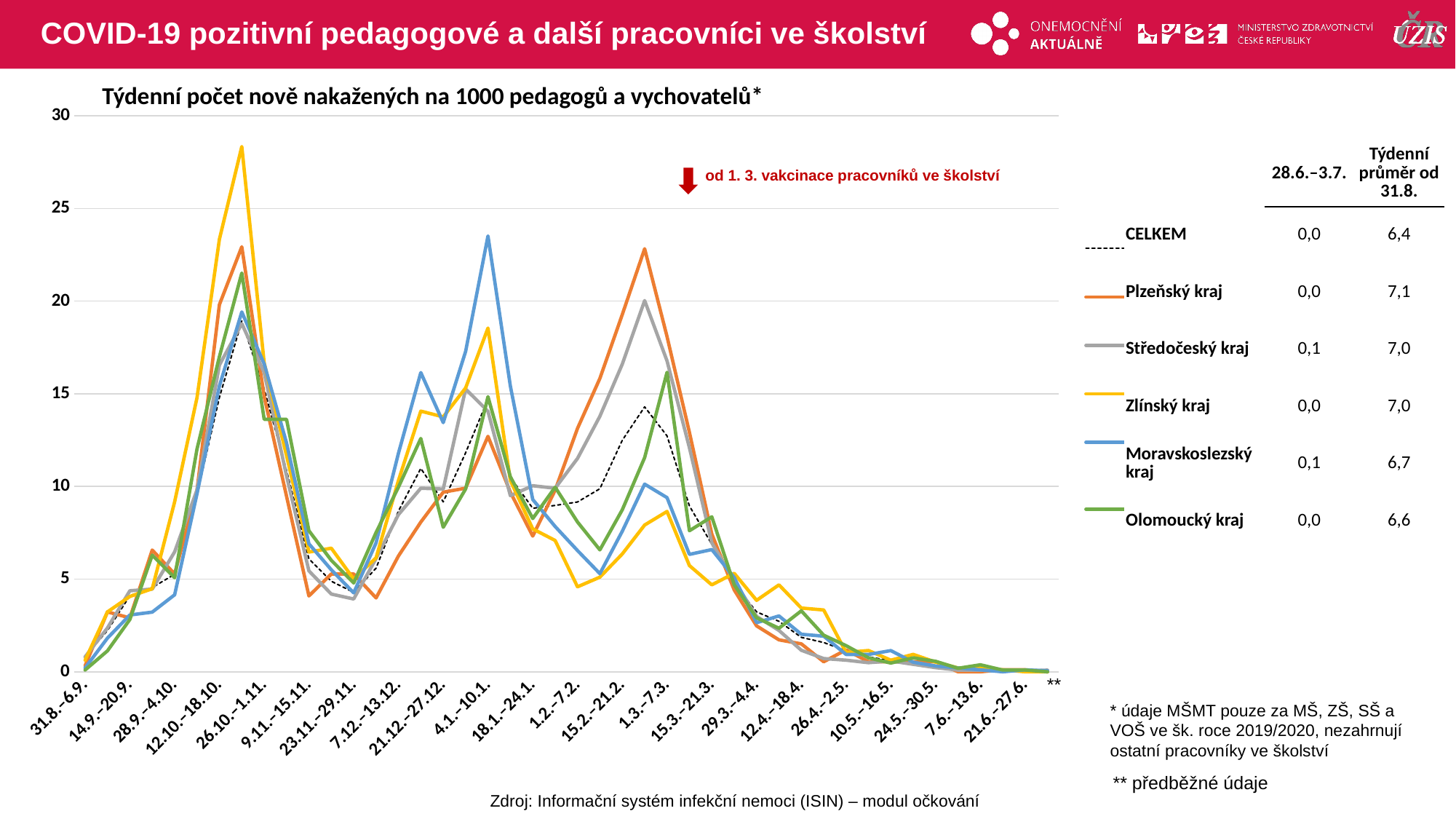

# COVID-19 pozitivní pedagogové a další pracovníci ve školství
Týdenní počet nově nakažených na 1000 pedagogů a vychovatelů*

### Chart

| Category | CELKEM | Plzeňský kraj | Středočeský kraj | Zlínský kraj | Moravskoslezský kraj | Olomoucký kraj |
|---|---|---|---|---|---|---|
| 31.8.–6.9. | 0.809355 | 0.323032 | 0.803141 | 0.625195 | 0.207674 | 0.093958 |
| 7.9.–13.9. | 2.22997 | 3.230322 | 2.364805 | 3.230176 | 1.817143 | 1.127502 |
| 14.9.–20.9. | 4.103371 | 2.90729 | 4.372658 | 4.06377 | 3.063185 | 2.818754 |
| 21.9.–27.9. | 4.544837 | 6.568321 | 4.461895 | 4.480567 | 3.21894 | 6.295218 |
| 28.9.–4.10. | 5.263635 | 5.276193 | 6.469748 | 9.169532 | 4.153471 | 5.073757 |
| 5.10.–11.10. | 9.565099 | 9.798643 | 9.81617 | 14.79629 | 9.604901 | 12.02668 |
| 12.10.–18.10. | 14.80609 | 19.81264 | 16.55363 | 23.34063 | 15.41976 | 17.00648 |
| 19.10.–25.10. | 18.9321 | 22.93529 | 18.78458 | 28.34219 | 19.41748 | 21.51649 |
| 26.10.–1.11. | 15.25888 | 14.85948 | 16.15206 | 16.67188 | 16.61388 | 13.62398 |
| 2.11.–8.11. | 10.8612 | 9.475611 | 10.57469 | 11.67031 | 12.35658 | 13.62398 |
| 9.11.–15.11. | 6.089969 | 4.091741 | 5.443512 | 6.460352 | 6.905145 | 7.610636 |
| 16.11.–22.11. | 4.884426 | 5.276193 | 4.194182 | 6.668751 | 5.503349 | 6.013342 |
| 23.11.–29.11. | 4.284485 | 5.276193 | 3.926468 | 5.001563 | 4.257308 | 4.791882 |
| 30.11.–6.12. | 5.591904 | 3.984064 | 6.112797 | 6.147755 | 6.957063 | 7.516678 |
| 7.12.–13.12. | 8.670847 | 6.245289 | 8.477601 | 10.31572 | 11.78547 | 9.959598 |
| 14.12.–20.12. | 10.97439 | 8.075805 | 9.905408 | 14.0669 | 16.14662 | 12.59044 |
| 21.12.–27.12. | 9.168912 | 9.690966 | 9.860789 | 13.7543 | 13.44686 | 7.798553 |
| 28.12.–3.1. | 11.81771 | 9.906321 | 15.25968 | 15.31729 | 17.28882 | 9.865639 |
| 4.1.–10.1. | 14.70422 | 12.70593 | 14.05497 | 18.54746 | 23.51903 | 14.84544 |
| 11.1.–17.1. | 10.49331 | 9.690966 | 9.503837 | 10.31572 | 15.41976 | 10.52335 |
| 18.1.–24.1. | 8.823663 | 7.322063 | 10.03926 | 7.710743 | 9.293391 | 8.268345 |
| 25.1.–31.1. | 8.976478 | 9.798643 | 9.905408 | 7.085548 | 7.839676 | 9.959598 |
| 1.2.–7.2. | 9.163252 | 13.13664 | 11.51169 | 4.584766 | 6.541716 | 8.080428 |
| 8.2.–14.2. | 9.876389 | 15.82858 | 13.78726 | 5.105762 | 5.295675 | 6.577093 |
| 15.2.–21.2. | 12.49123 | 19.27425 | 16.59825 | 6.356153 | 7.580084 | 8.738138 |
| 22.2.–28.2. | 14.29671 | 22.82761 | 20.03391 | 7.919141 | 10.12408 | 11.55689 |
| 1.3.–7.3. | 12.72894 | 18.0898 | 16.77673 | 8.648536 | 9.397228 | 16.16086 |
| 8.3.–14.3. | 8.948179 | 12.92129 | 12.09174 | 5.730958 | 6.334043 | 7.610636 |
| 15.3.–21.3. | 6.882344 | 7.42974 | 6.960557 | 4.688965 | 6.593635 | 8.362304 |
| 22.3.–28.3. | 4.731611 | 4.414773 | 4.908085 | 5.314161 | 5.088002 | 4.697924 |
| 29.3.–4.4. | 3.231758394 | 2.476580166 | 2.989469927 | 3.85537147 | 2.647837599 | 2.912712581 |
| 5.4.–11.4. | 2.722374 | 1.722838 | 2.230948 | 4.688965 | 3.011266 | 2.348962 |
| 12.4.–18.4. | 1.856422 | 1.507484 | 1.160093 | 3.438575 | 2.024817 | 3.288546 |
| 19.4.–25.4. | 1.57909 | 0.538387 | 0.713903 | 3.334375 | 1.92098 | 1.973128 |
| 26.4.–2.5. | 1.131964 | 1.184451 | 0.624665 | 1.041992 | 0.934531 | 1.409377 |
| 3.5.–9.5. | 0.803695 | 0.538387 | 0.490808 | 1.146192 | 0.934531 | 0.751668 |
| 10.5.–16.5. | 0.594281 | 0.538387 | 0.580046 | 0.625195 | 1.142204 | 0.469792 |
| 17.5.–23.5. | 0.401847 | 0.538387 | 0.401571 | 0.937793 | 0.519184 | 0.751668 |
| 24.5.–30.5. | 0.32261 | 0.538387 | 0.223095 | 0.520996 | 0.31151 | 0.563751 |
| 31.5.–6.6. | 0.141496 | 0.0 | 0.089238 | 0.208398 | 0.207674 | 0.187917 |
| 7.6.–13.6. | 0.147155 | 0.0 | 0.089238 | 0.208398 | 0.103837 | 0.375834 |
| 14.6.–20.6. | 0.050938 | 0.107677 | 0.044619 | 0.104199 | 0.0 | 0.093958 |
| 21.6.–27.6. | 0.067918 | 0.107677 | 0.044619 | 0.0 | 0.103837 | 0.093958 |
| 28.6.–3.7. | 0.039619 | 0.0 | 0.089238 | 0.0 | 0.051918 | 0.0 |
|  | 28.6.–3.7. | Týdenní průměr od 31.8. |
| --- | --- | --- |
| CELKEM | 0,0 | 6,4 |
| Plzeňský kraj | 0,0 | 7,1 |
| Středočeský kraj | 0,1 | 7,0 |
| Zlínský kraj | 0,0 | 7,0 |
| Moravskoslezský kraj | 0,1 | 6,7 |
| Olomoucký kraj | 0,0 | 6,6 |
od 1. 3. vakcinace pracovníků ve školství

**
* údaje MŠMT pouze za MŠ, ZŠ, SŠ a VOŠ ve šk. roce 2019/2020, nezahrnují ostatní pracovníky ve školství
** předběžné údaje
Zdroj: Informační systém infekční nemoci (ISIN) – modul očkování